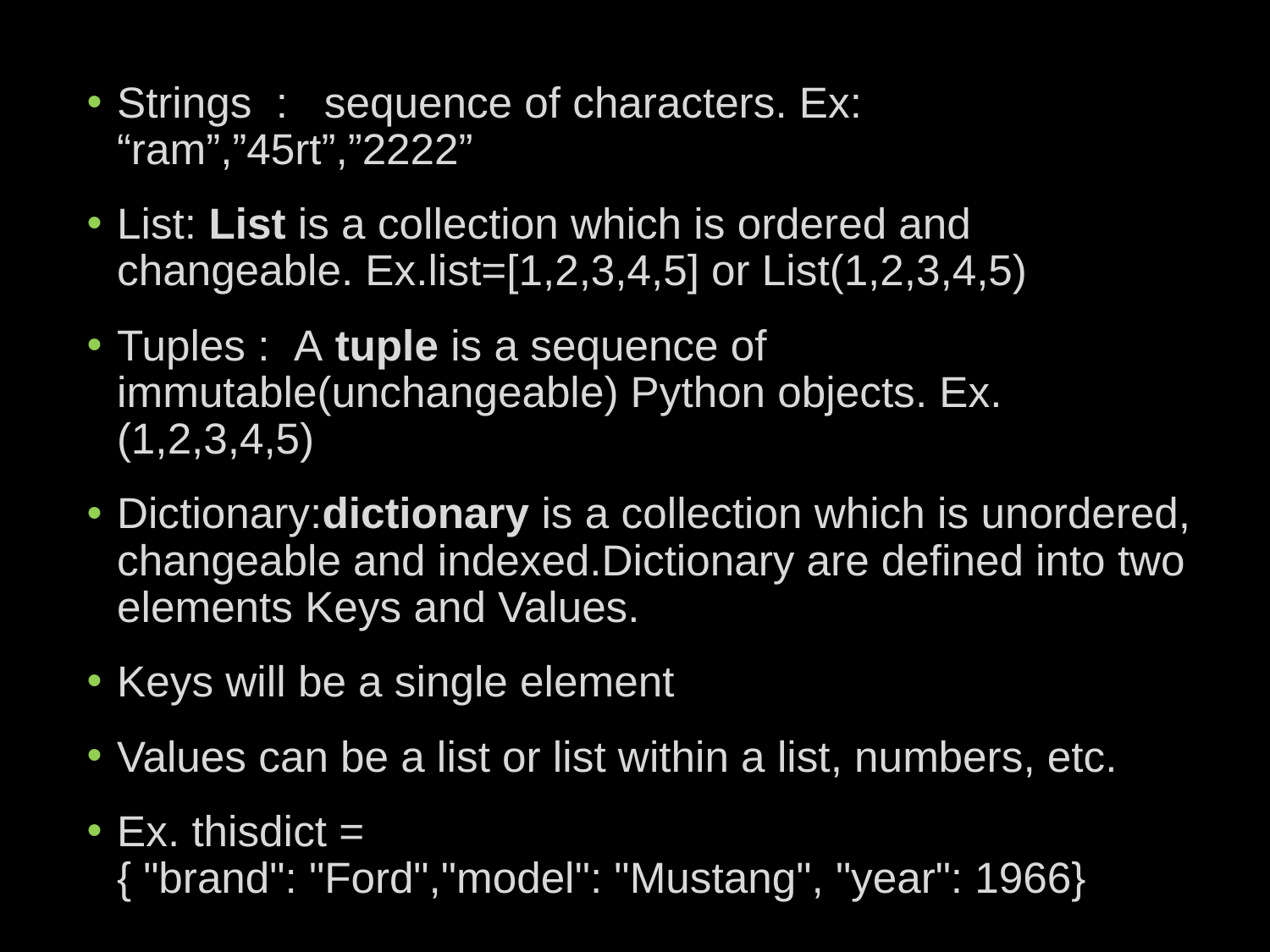

#
Strings  :   sequence of characters. Ex: “ram”,”45rt”,”2222”
List: List is a collection which is ordered and changeable. Ex.list=[1,2,3,4,5] or List(1,2,3,4,5)
Tuples :  A tuple is a sequence of immutable(unchangeable) Python objects. Ex. (1,2,3,4,5)
Dictionary:dictionary is a collection which is unordered, changeable and indexed.Dictionary are defined into two elements Keys and Values.
Keys will be a single element
Values can be a list or list within a list, numbers, etc.
Ex. thisdict = { "brand": "Ford","model": "Mustang", "year": 1966}